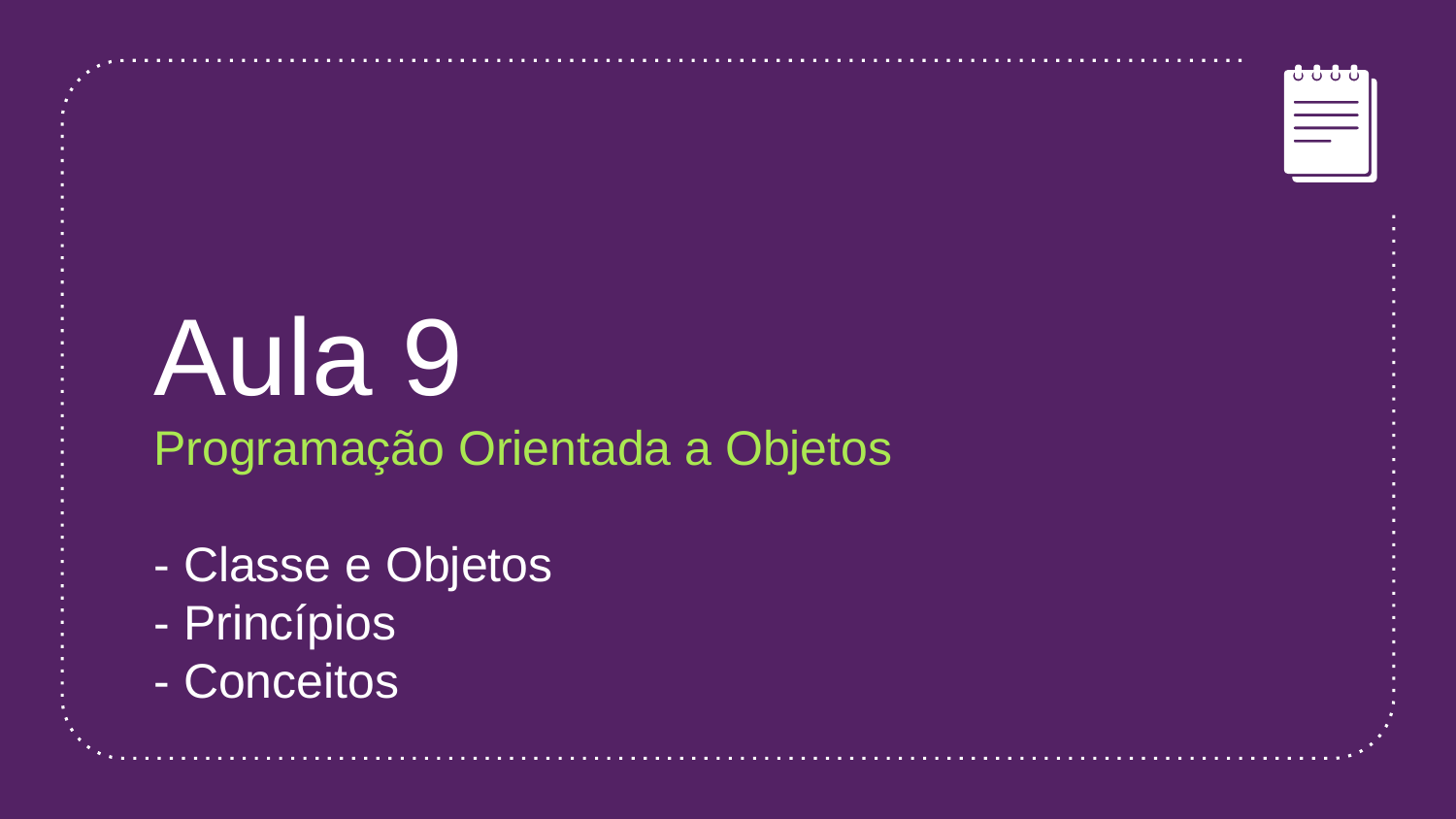

Aula 9
Programação Orientada a Objetos

- Classe e Objetos
- Princípios
- Conceitos